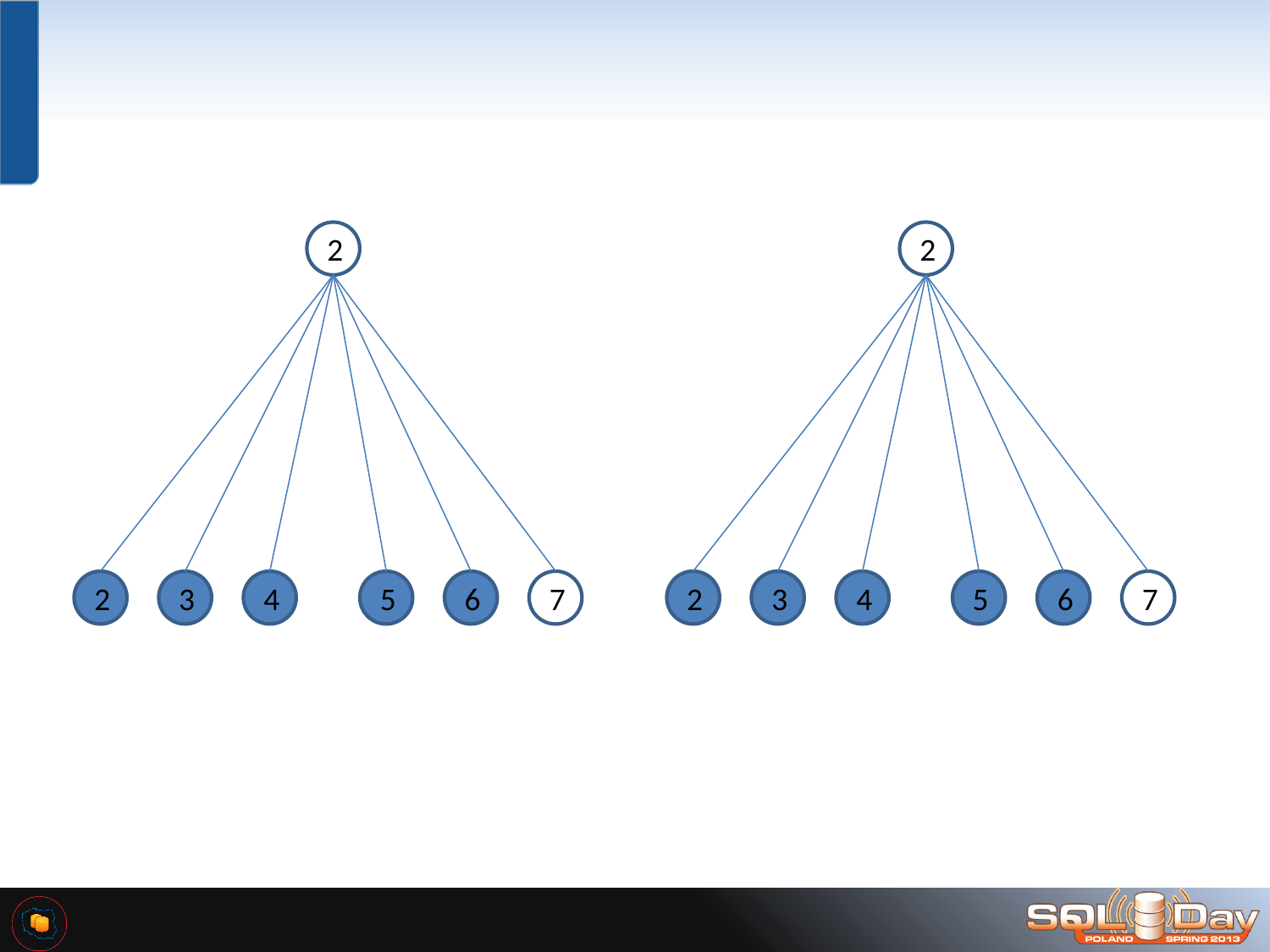

2
2
2
3
4
5
6
7
2
3
4
5
6
7